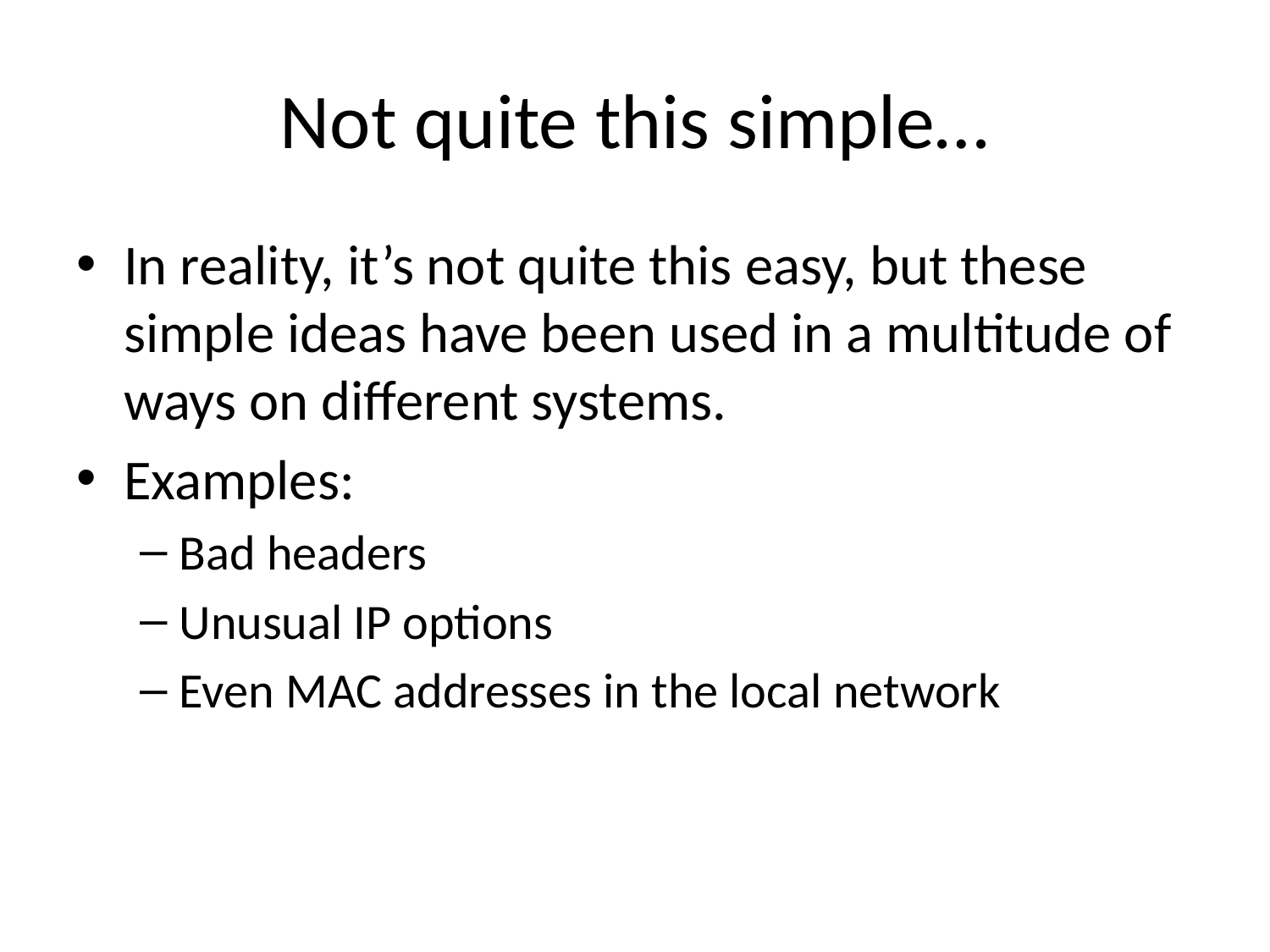

# Not quite this simple…
In reality, it’s not quite this easy, but these simple ideas have been used in a multitude of ways on different systems.
Examples:
Bad headers
Unusual IP options
Even MAC addresses in the local network